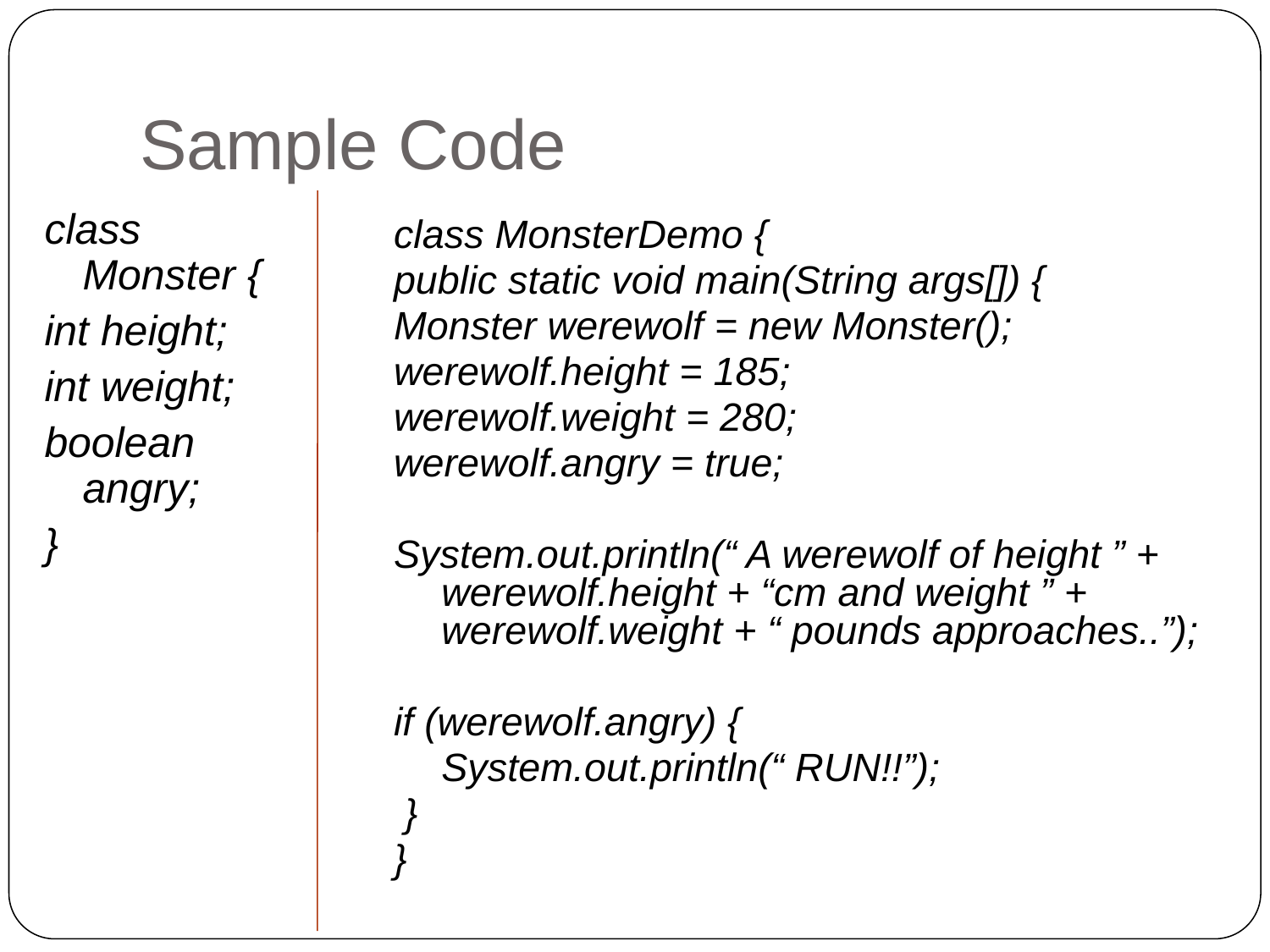

# Sample Code
class Monster {
int height;
int weight;
boolean angry;
}

class MonsterDemo {
public static void main(String args[]) {
Monster werewolf = new Monster();
werewolf.height = 185;
werewolf.weight = 280;
werewolf.angry = true;

System.out.println(“ A werewolf of height ” + werewolf.height + “cm and weight ” + werewolf.weight + “ pounds approaches..”);

if (werewolf.angry) {
	System.out.println(“ RUN!!”);
 }
}